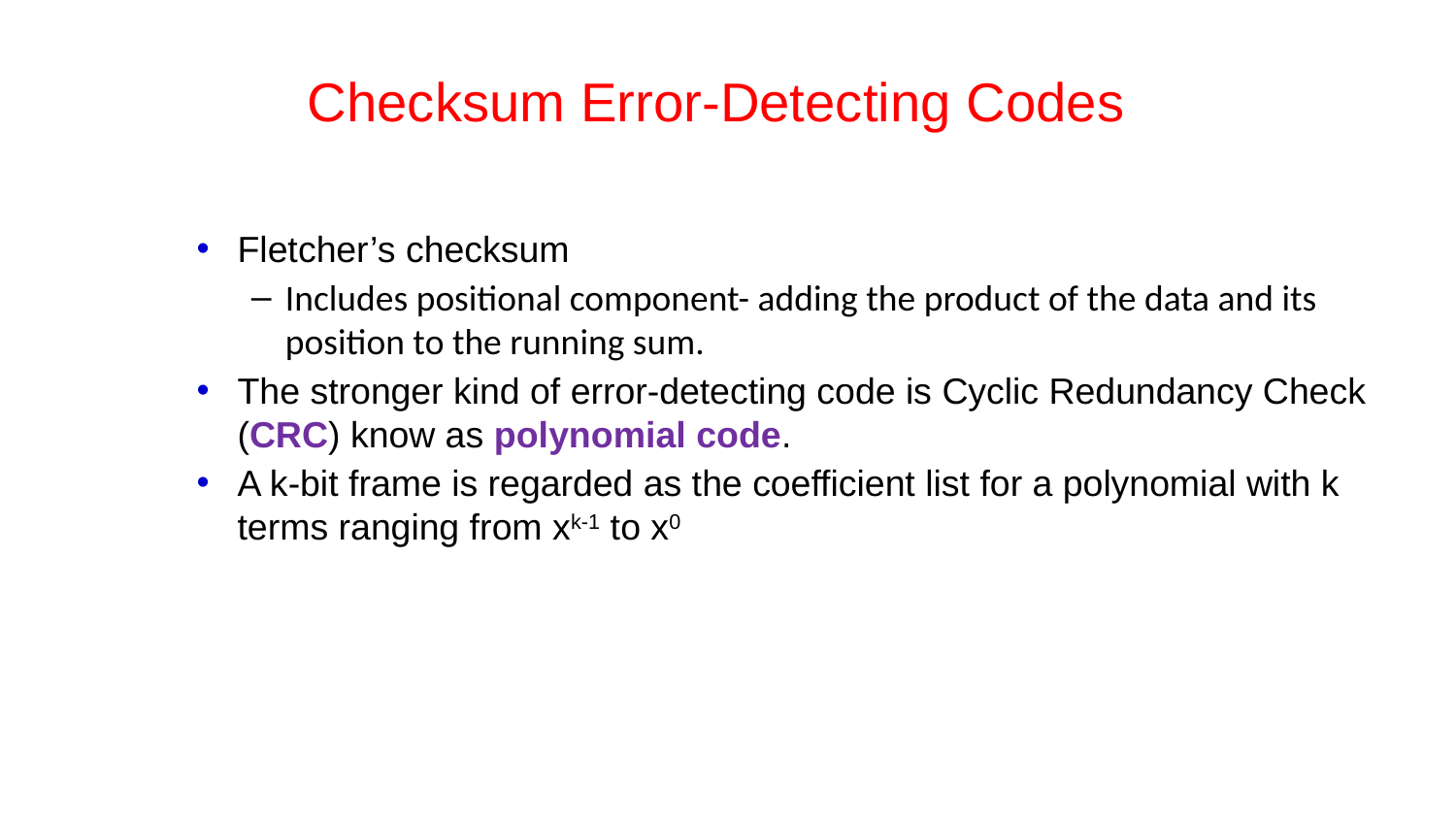

# Checksum Error-Detecting Codes
Fletcher’s checksum
Includes positional component- adding the product of the data and its position to the running sum.
The stronger kind of error-detecting code is Cyclic Redundancy Check (CRC) know as polynomial code.
A k-bit frame is regarded as the coefficient list for a polynomial with k terms ranging from xk-1 to x0